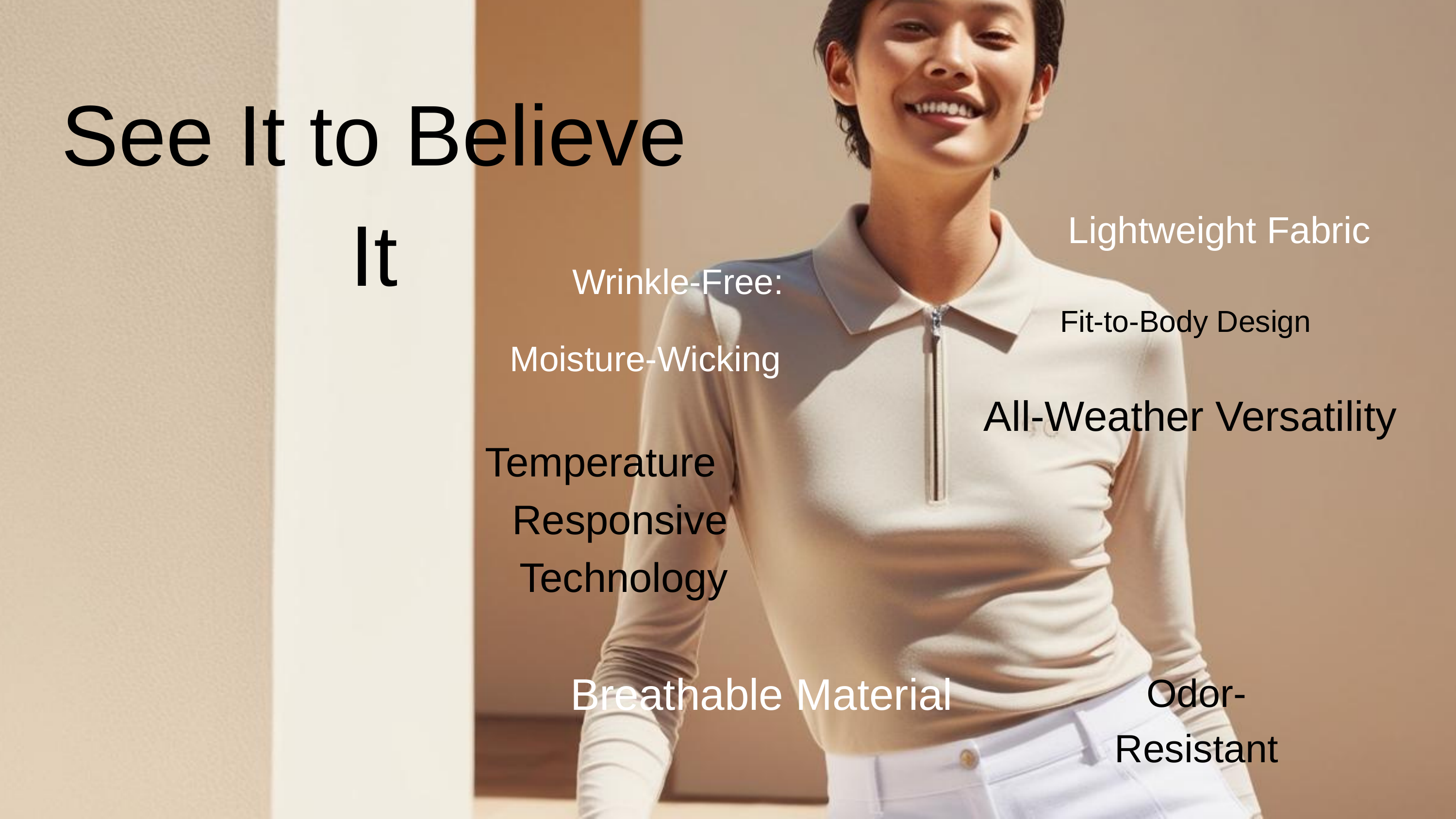

See It to Believe It
Lightweight Fabric
Wrinkle-Free:
Fit-to-Body Design
Moisture-Wicking
All-Weather Versatility
Temperature
Responsive Technology
Breathable Material
Odor-Resistant